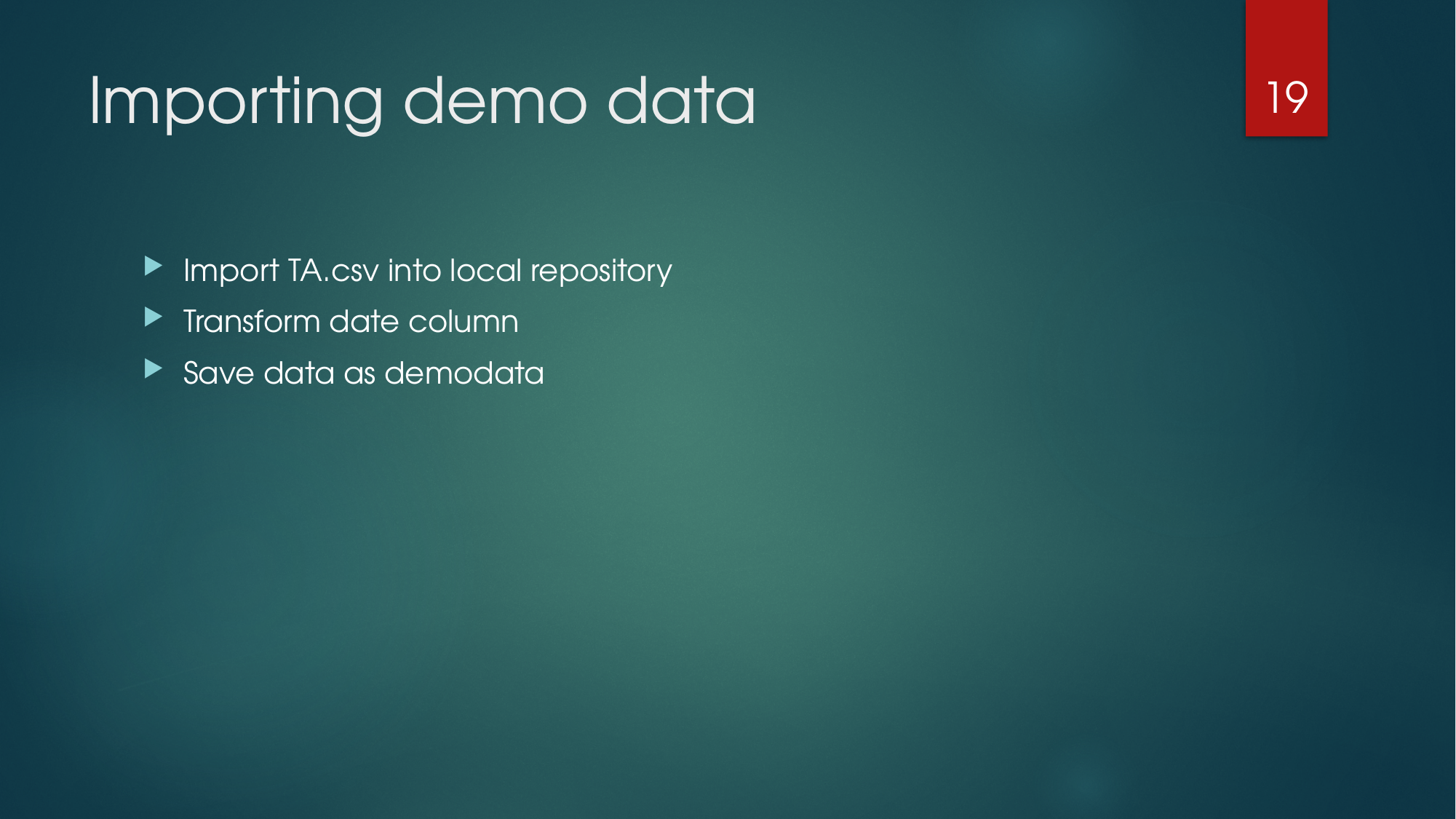

19
# Importing demo data
Import TA.csv into local repository
Transform date column
Save data as demodata